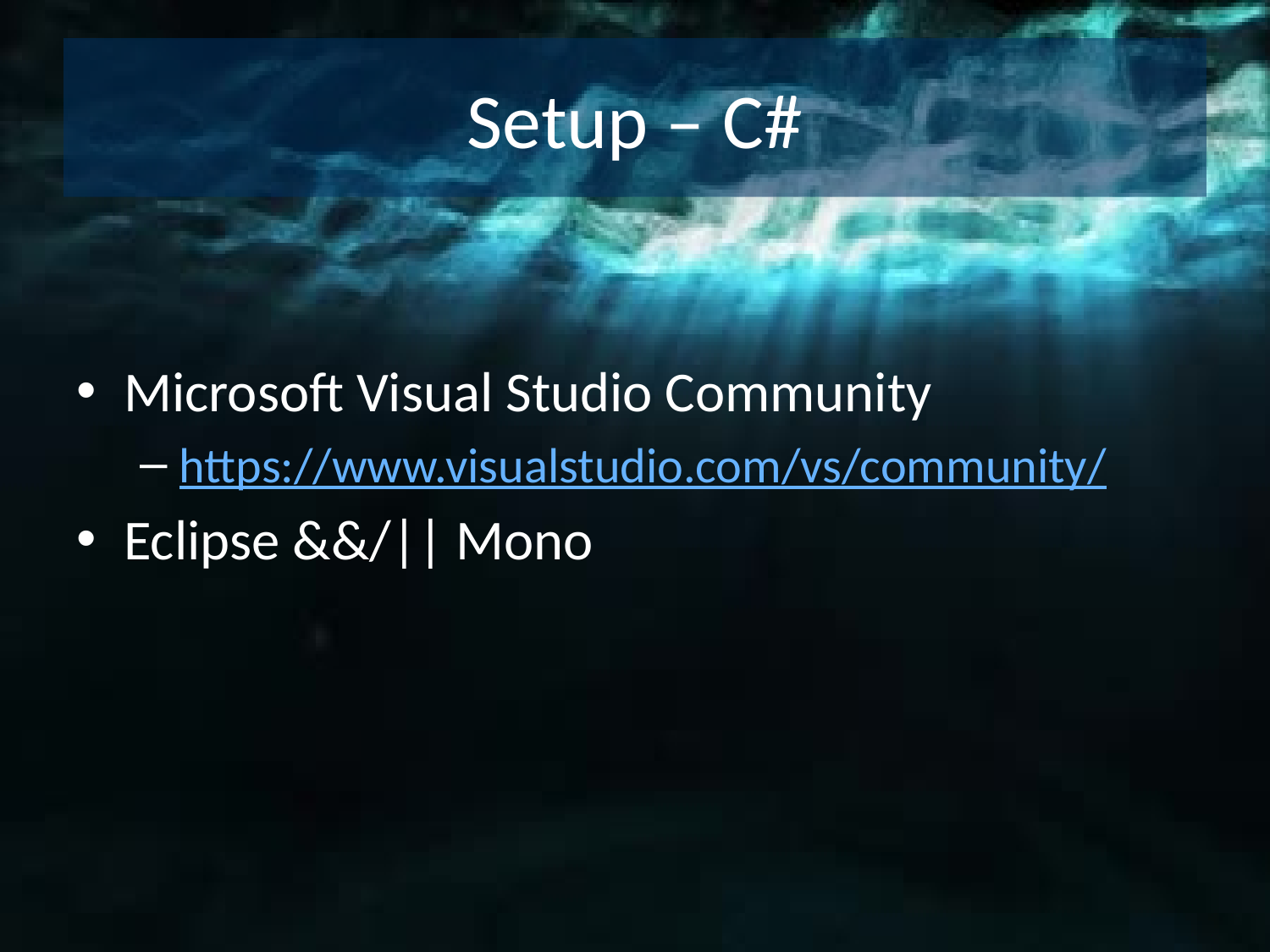

# Setup – C#
Microsoft Visual Studio Community
https://www.visualstudio.com/vs/community/
Eclipse &&/|| Mono